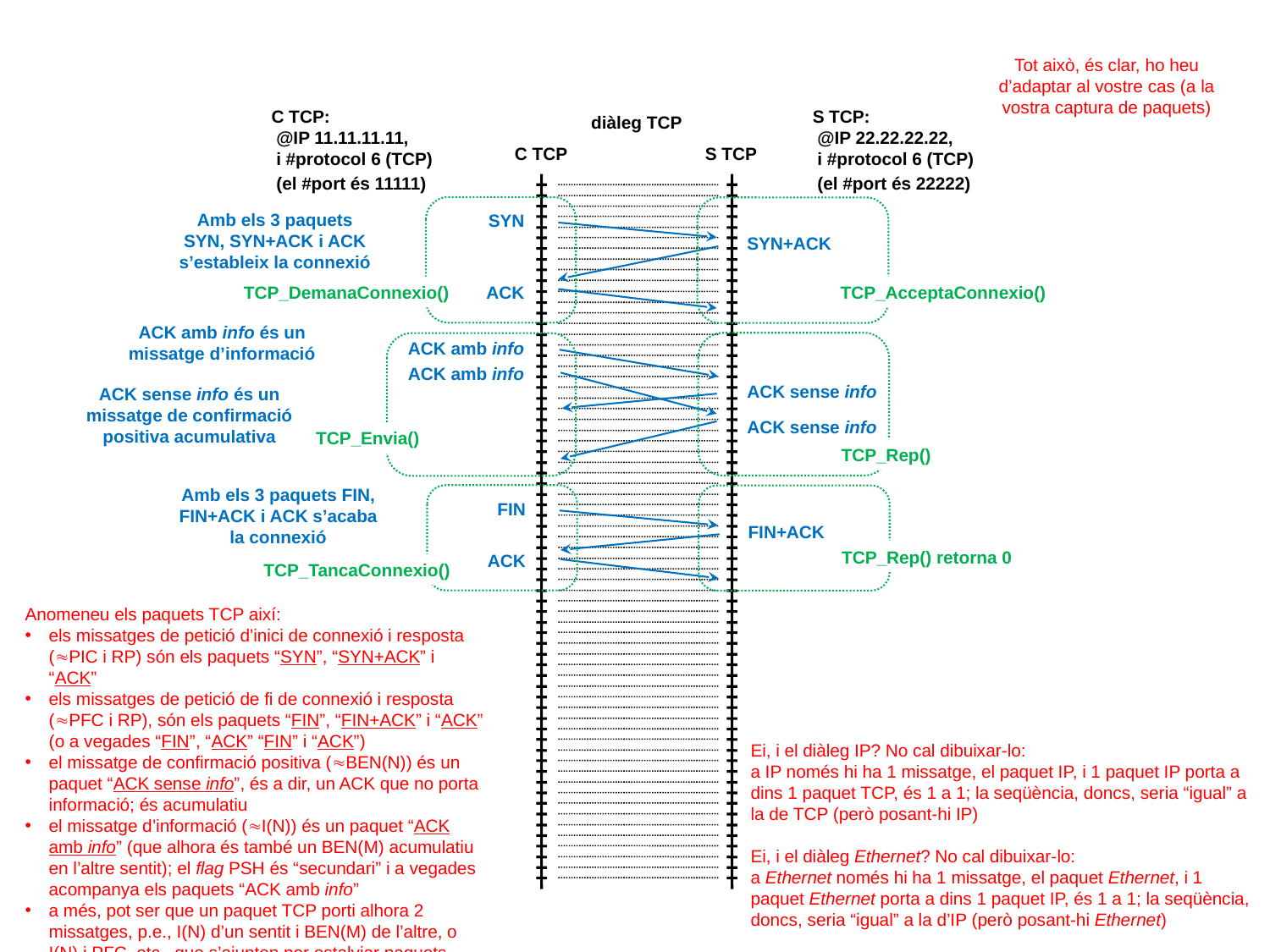

Tot això, és clar, ho heu d’adaptar al vostre cas (a la vostra captura de paquets)
C TCP:
 @IP 11.11.11.11,
 i #protocol 6 (TCP)
 (el #port és 11111)
S TCP:
 @IP 22.22.22.22,
 i #protocol 6 (TCP)
 (el #port és 22222)
diàleg TCP
C TCP
S TCP

Amb els 3 paquets SYN, SYN+ACK i ACK s’estableix la connexió
SYN

SYN+ACK

ACK
TCP_DemanaConnexio()
TCP_AcceptaConnexio()

ACK amb info és un missatge d’informació
ACK amb info

ACK amb info

ACK sense info
ACK sense info és un missatge de confirmació positiva acumulativa

ACK sense info

TCP_Envia()
TCP_Rep()
Amb els 3 paquets FIN, FIN+ACK i ACK s’acaba la connexió

FIN

FIN+ACK

TCP_Rep() retorna 0
ACK
TCP_TancaConnexio()

Anomeneu els paquets TCP així:
els missatges de petició d’inici de connexió i resposta (≈PIC i RP) són els paquets “SYN”, “SYN+ACK” i “ACK”
els missatges de petició de fi de connexió i resposta (≈PFC i RP), són els paquets “FIN”, “FIN+ACK” i “ACK” (o a vegades “FIN”, “ACK” “FIN” i “ACK”)
el missatge de confirmació positiva (≈BEN(N)) és un paquet “ACK sense info”, és a dir, un ACK que no porta informació; és acumulatiu
el missatge d’informació (≈I(N)) és un paquet “ACK amb info” (que alhora és també un BEN(M) acumulatiu en l’altre sentit); el flag PSH és “secundari” i a vegades acompanya els paquets “ACK amb info”
a més, pot ser que un paquet TCP porti alhora 2 missatges, p.e., I(N) d’un sentit i BEN(M) de l’altre, o I(N) i PFC, etc., que s’ajunten per estalviar paquets
Ei, i el diàleg IP? No cal dibuixar-lo:
a IP només hi ha 1 missatge, el paquet IP, i 1 paquet IP porta a dins 1 paquet TCP, és 1 a 1; la seqüència, doncs, seria “igual” a la de TCP (però posant-hi IP)

Ei, i el diàleg Ethernet? No cal dibuixar-lo:
a Ethernet només hi ha 1 missatge, el paquet Ethernet, i 1 paquet Ethernet porta a dins 1 paquet IP, és 1 a 1; la seqüència, doncs, seria “igual” a la d’IP (però posant-hi Ethernet)